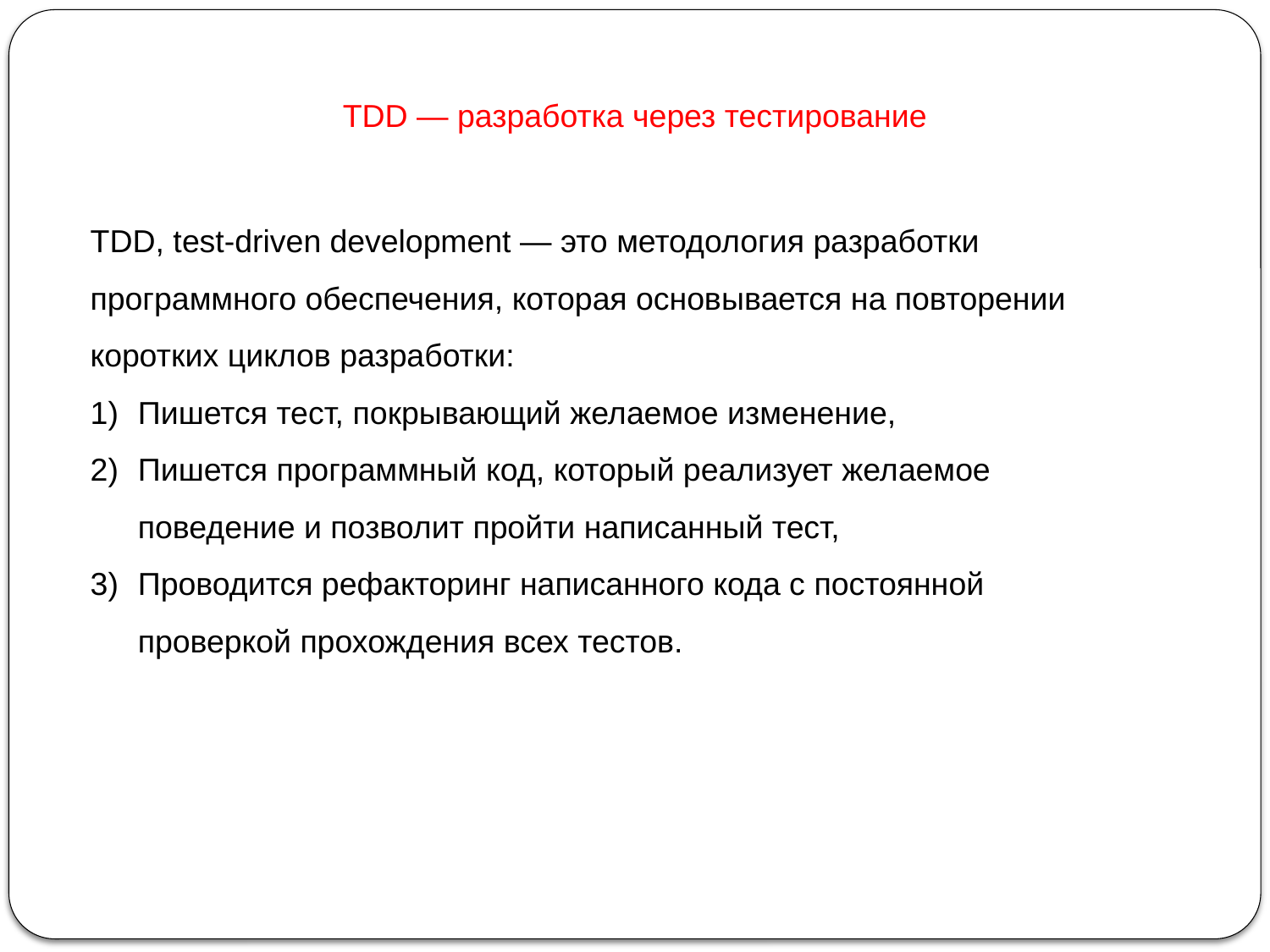

TDD — разработка через тестирование
TDD, test-driven development — это методология разработки программного обеспечения, которая основывается на повторении коротких циклов разработки:
Пишется тест, покрывающий желаемое изменение,
Пишется программный код, который реализует желаемое поведение и позволит пройти написанный тест,
Проводится рефакторинг написанного кода с постоянной проверкой прохождения всех тестов.